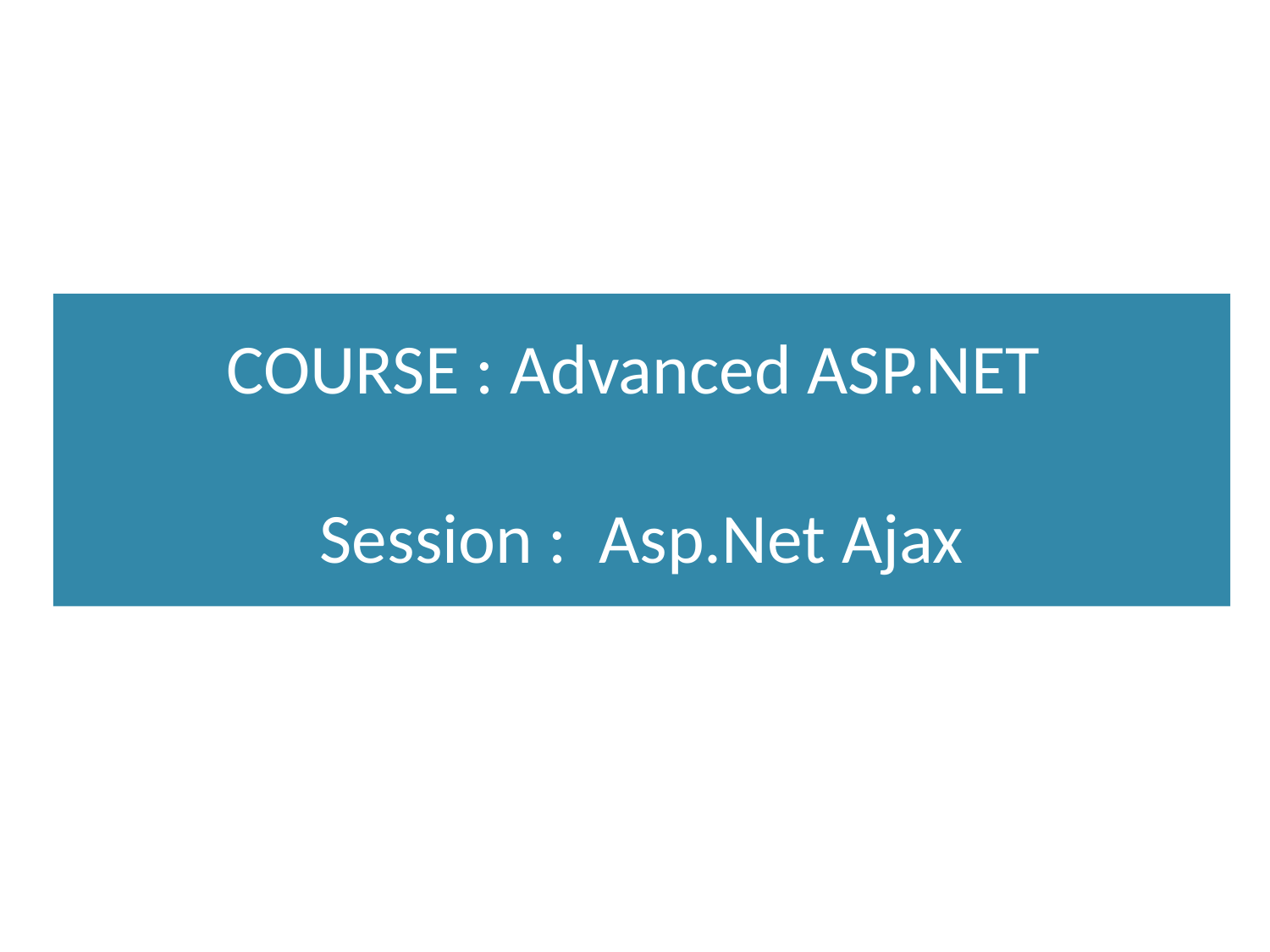

COURSE : Advanced ASP.NET

Session :  Asp.Net Ajax